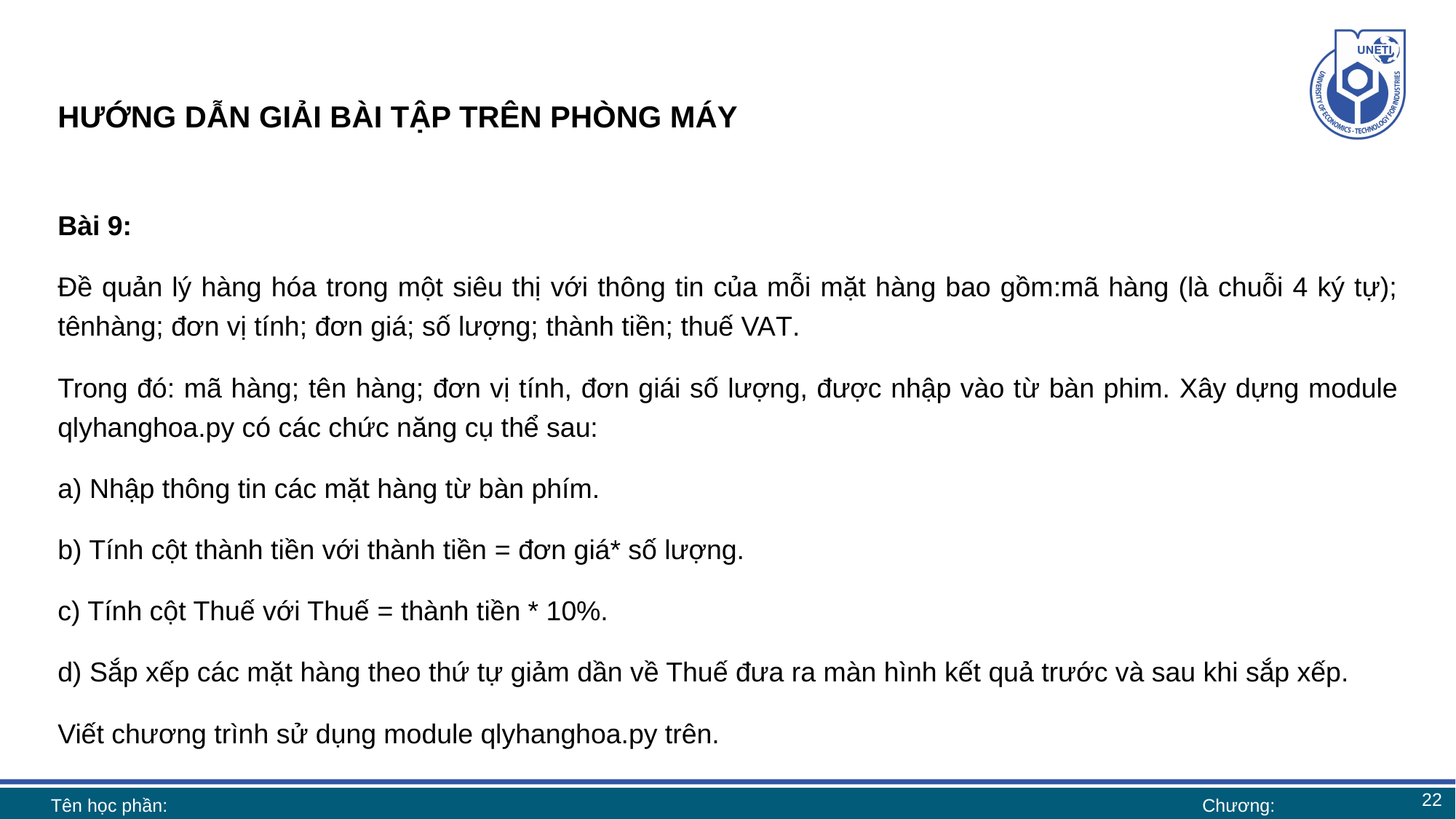

# HƯỚNG DẪN GIẢI BÀI TẬP TRÊN PHÒNG MÁY
Bài 9:
Đề quản lý hàng hóa trong một siêu thị với thông tin của mỗi mặt hàng bao gồm:mã hàng (là chuỗi 4 ký tự); tênhàng; đơn vị tính; đơn giá; số lượng; thành tiền; thuế VAT.
Trong đó: mã hàng; tên hàng; đơn vị tính, đơn giái số lượng, được nhập vào từ bàn phim. Xây dựng module qlyhanghoa.py có các chức năng cụ thể sau:
a) Nhập thông tin các mặt hàng từ bàn phím.
b) Tính cột thành tiền với thành tiền = đơn giá* số lượng.
c) Tính cột Thuế với Thuế = thành tiền * 10%.
d) Sắp xếp các mặt hàng theo thứ tự giảm dần về Thuế đưa ra màn hình kết quả trước và sau khi sắp xếp.
Viết chương trình sử dụng module qlyhanghoa.py trên.
22
Tên học phần:
Chương: